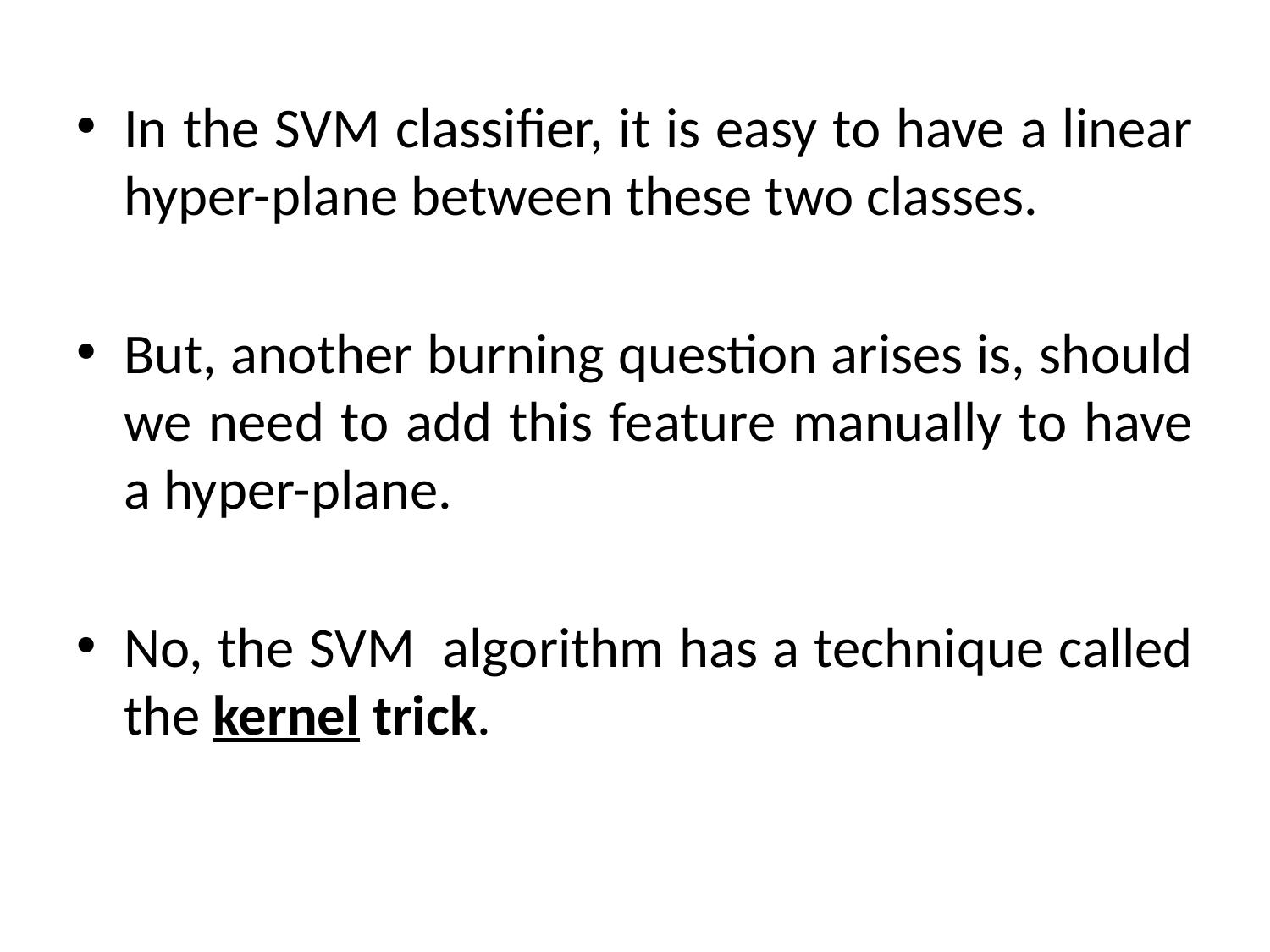

In the SVM classifier, it is easy to have a linear hyper-plane between these two classes.

But, another burning question arises is, should we need to add this feature manually to have a hyper-plane.

No, the SVM  algorithm has a technique called the kernel trick.